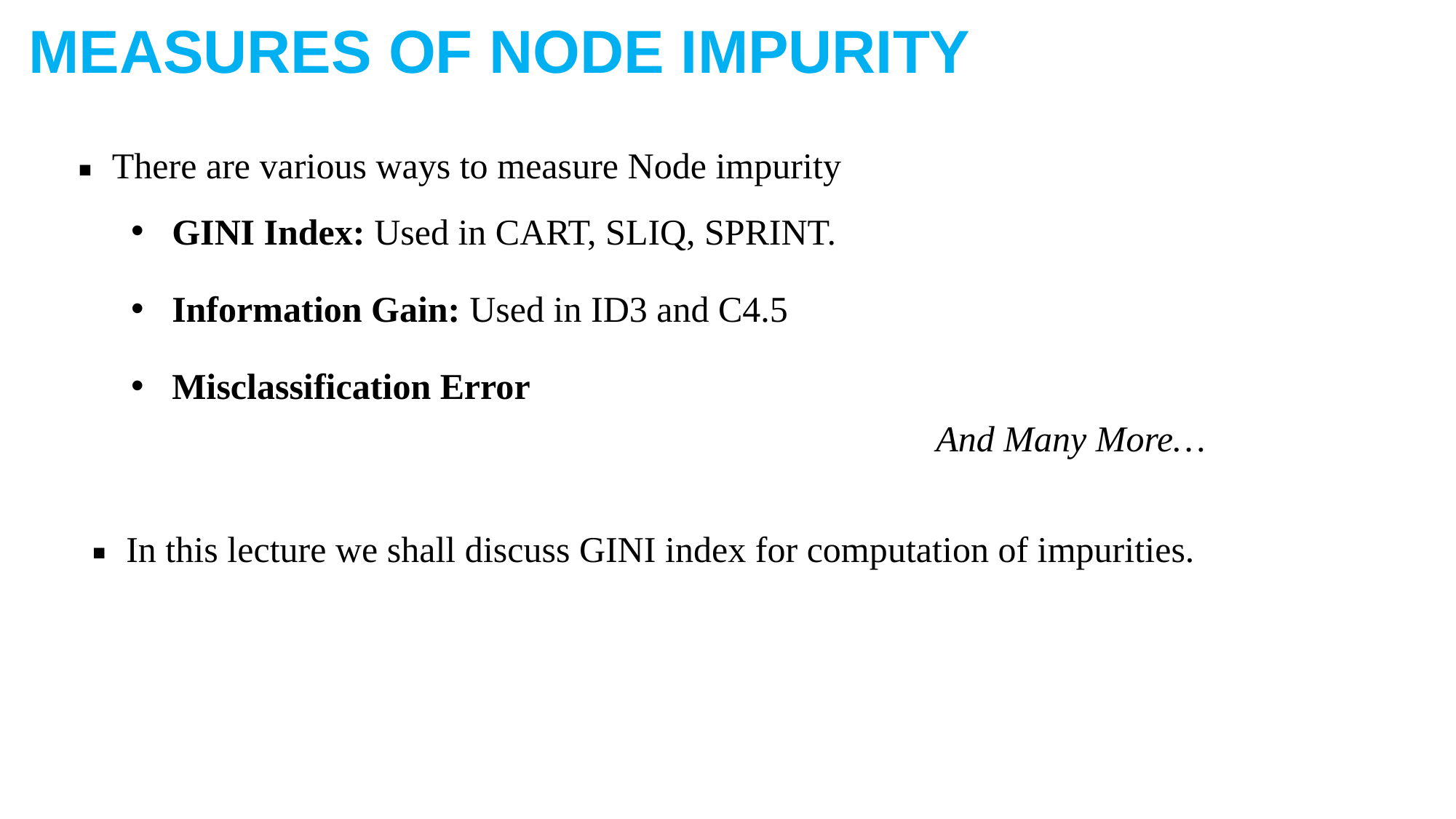

MEASURES OF NODE IMPURITY
There are various ways to measure Node impurity
GINI Index: Used in CART, SLIQ, SPRINT.
Information Gain: Used in ID3 and C4.5
Misclassification Error
And Many More…
In this lecture we shall discuss GINI index for computation of impurities.